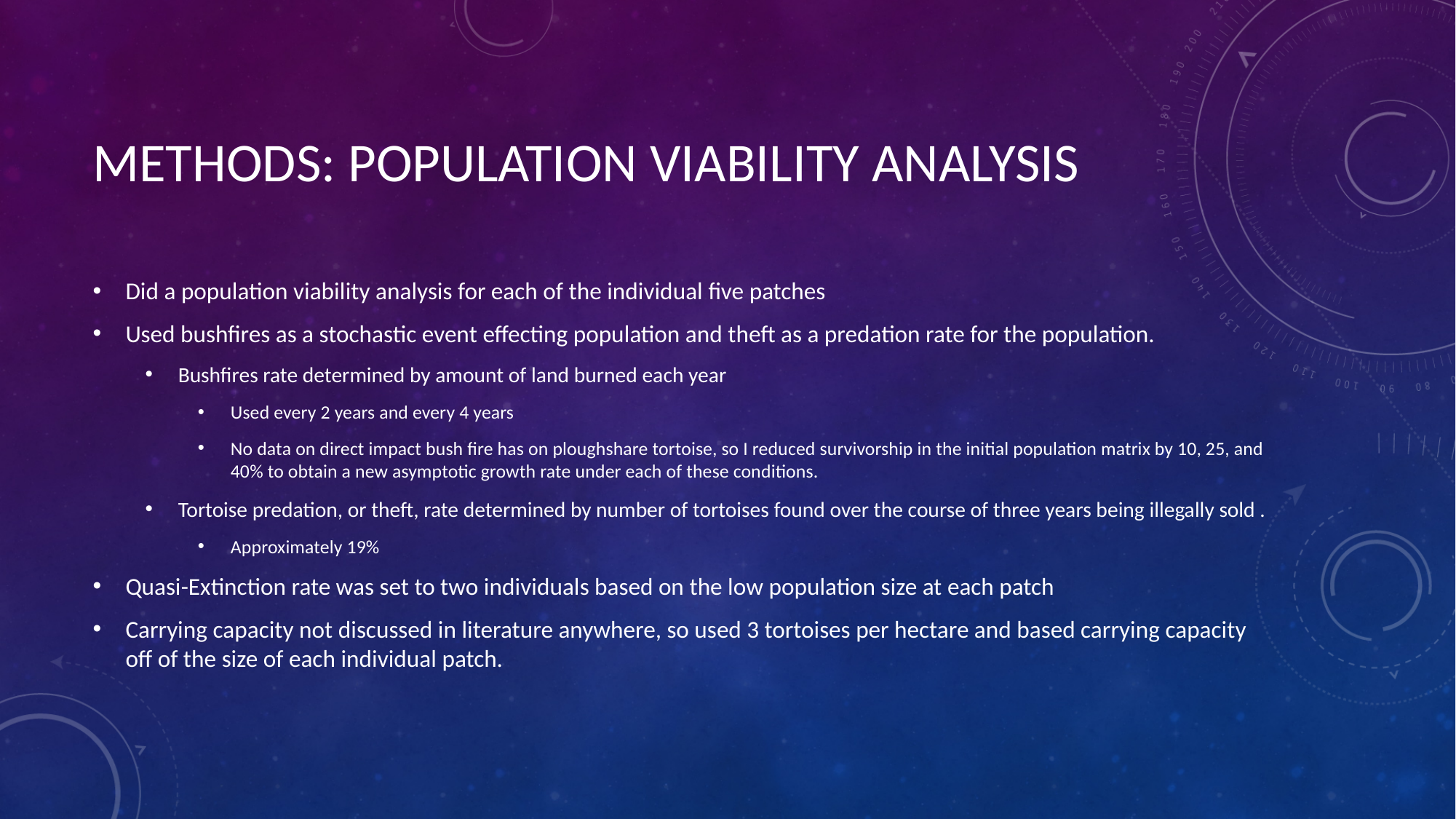

# Methods: population viability analysis
Did a population viability analysis for each of the individual five patches
Used bushfires as a stochastic event effecting population and theft as a predation rate for the population.
Bushfires rate determined by amount of land burned each year
Used every 2 years and every 4 years
No data on direct impact bush fire has on ploughshare tortoise, so I reduced survivorship in the initial population matrix by 10, 25, and 40% to obtain a new asymptotic growth rate under each of these conditions.
Tortoise predation, or theft, rate determined by number of tortoises found over the course of three years being illegally sold .
Approximately 19%
Quasi-Extinction rate was set to two individuals based on the low population size at each patch
Carrying capacity not discussed in literature anywhere, so used 3 tortoises per hectare and based carrying capacity off of the size of each individual patch.